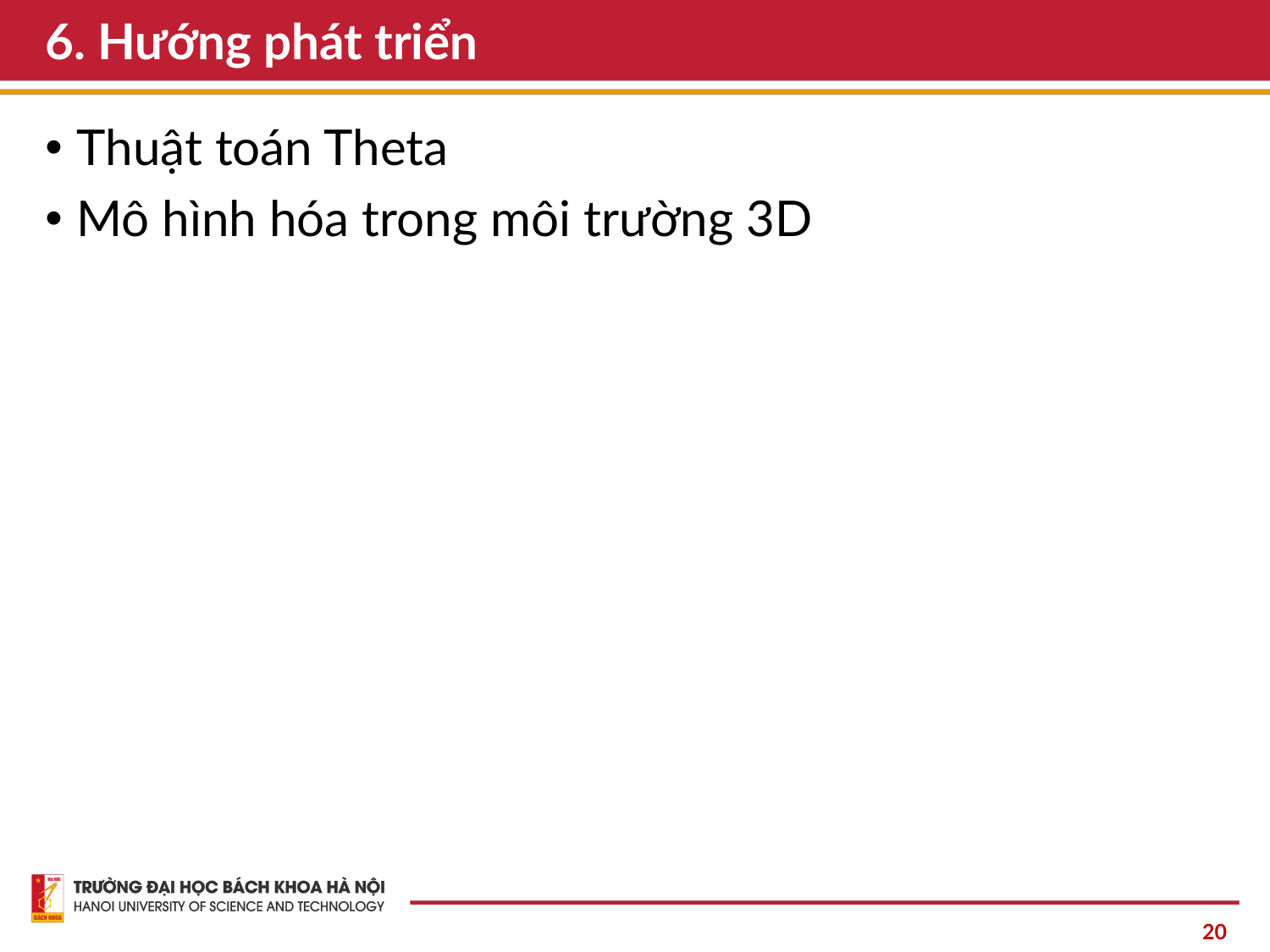

# 6. Hướng phát triển
Thuật toán Theta
Mô hình hóa trong môi trường 3D
20